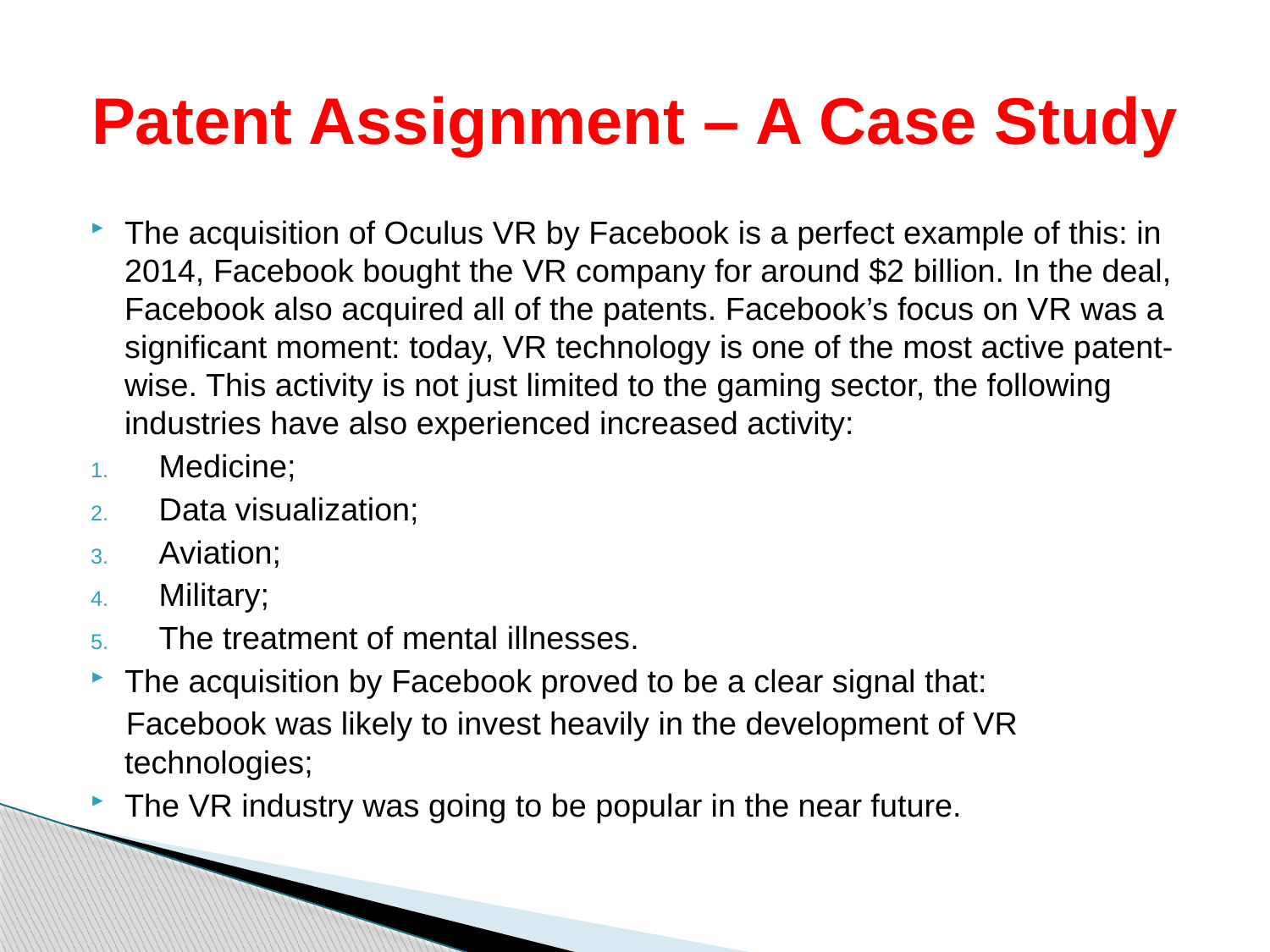

# Patent Assignment – A Case Study
The acquisition of Oculus VR by Facebook is a perfect example of this: in 2014, Facebook bought the VR company for around $2 billion. In the deal, Facebook also acquired all of the patents. Facebook’s focus on VR was a significant moment: today, VR technology is one of the most active patent-wise. This activity is not just limited to the gaming sector, the following industries have also experienced increased activity:
Medicine;
Data visualization;
Aviation;
Military;
The treatment of mental illnesses.
The acquisition by Facebook proved to be a clear signal that:
    Facebook was likely to invest heavily in the development of VR technologies;
The VR industry was going to be popular in the near future.